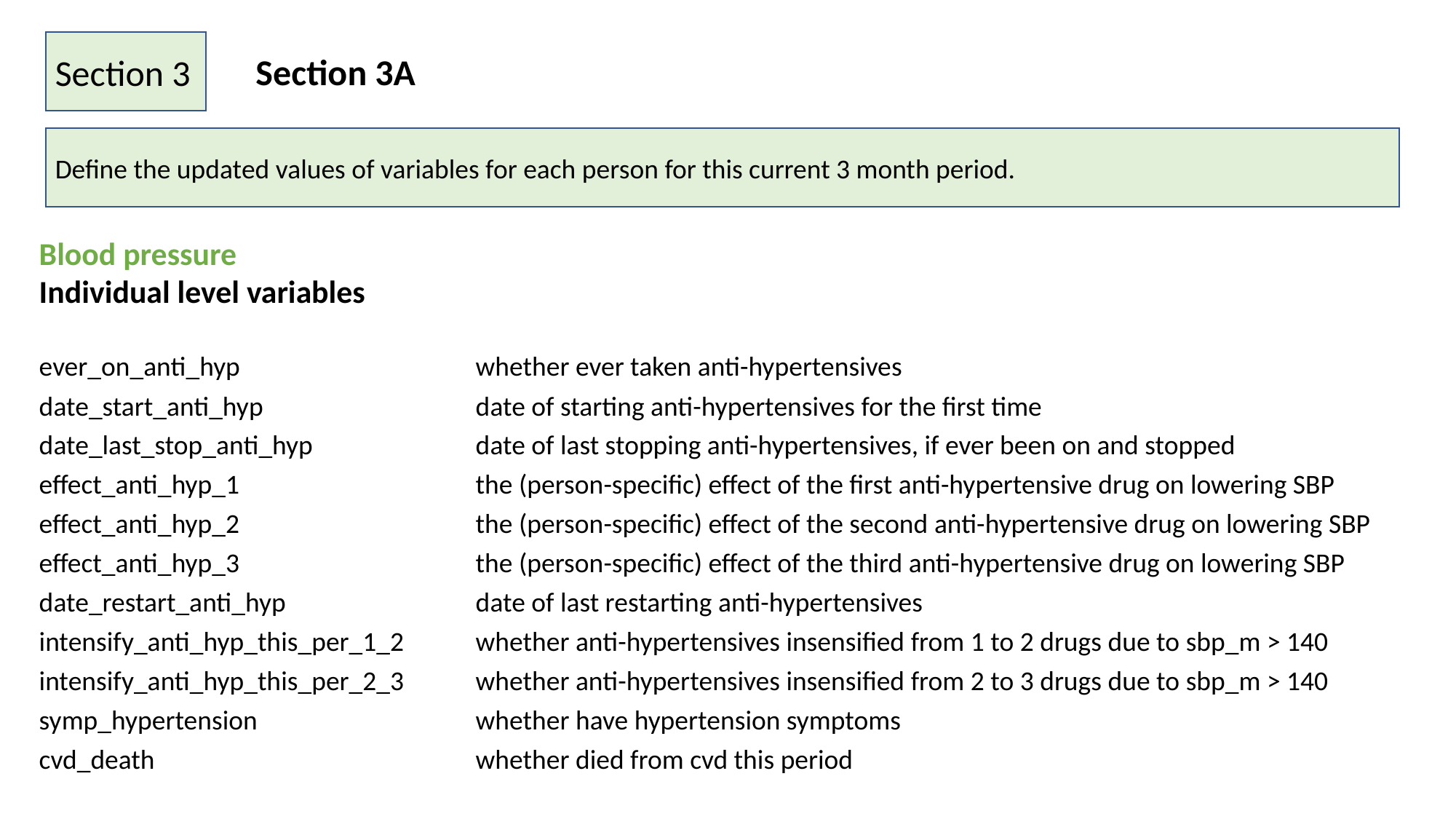

Section 3
Section 3A
Define the updated values of variables for each person for this current 3 month period.
Blood pressure
Individual level variables

ever_on_anti_hyp 			whether ever taken anti-hypertensives
date_start_anti_hyp 		date of starting anti-hypertensives for the first time
date_last_stop_anti_hyp 		date of last stopping anti-hypertensives, if ever been on and stopped
effect_anti_hyp_1 			the (person-specific) effect of the first anti-hypertensive drug on lowering SBP
effect_anti_hyp_2 			the (person-specific) effect of the second anti-hypertensive drug on lowering SBP
effect_anti_hyp_3 			the (person-specific) effect of the third anti-hypertensive drug on lowering SBP
date_restart_anti_hyp 		date of last restarting anti-hypertensives
intensify_anti_hyp_this_per_1_2 	whether anti-hypertensives insensified from 1 to 2 drugs due to sbp_m > 140
intensify_anti_hyp_this_per_2_3 	whether anti-hypertensives insensified from 2 to 3 drugs due to sbp_m > 140
symp_hypertension		whether have hypertension symptoms
cvd_death 			whether died from cvd this period